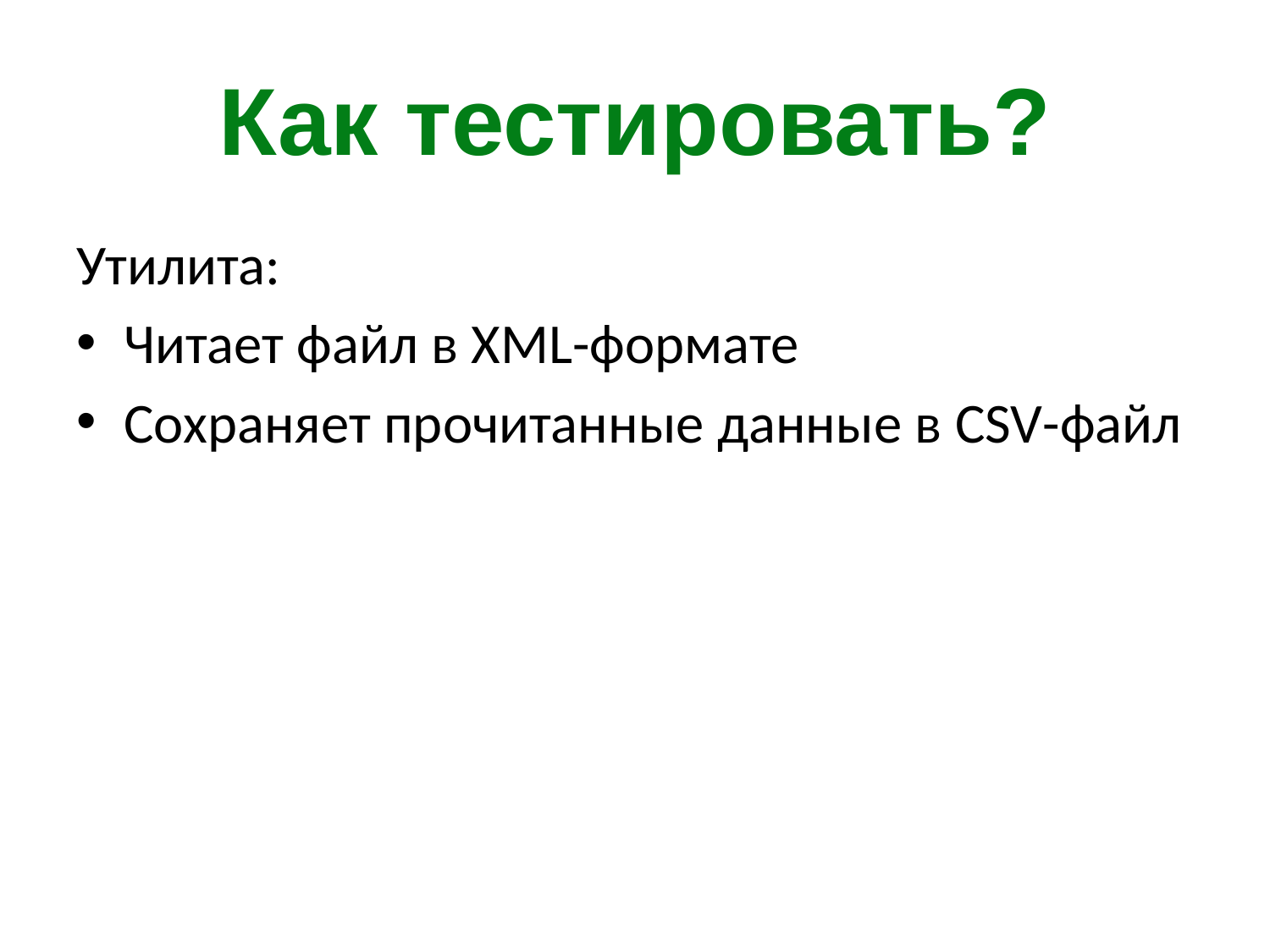

# Как тестировать?
Утилита:
Читает файл в XML-формате
Сохраняет прочитанные данные в CSV-файл